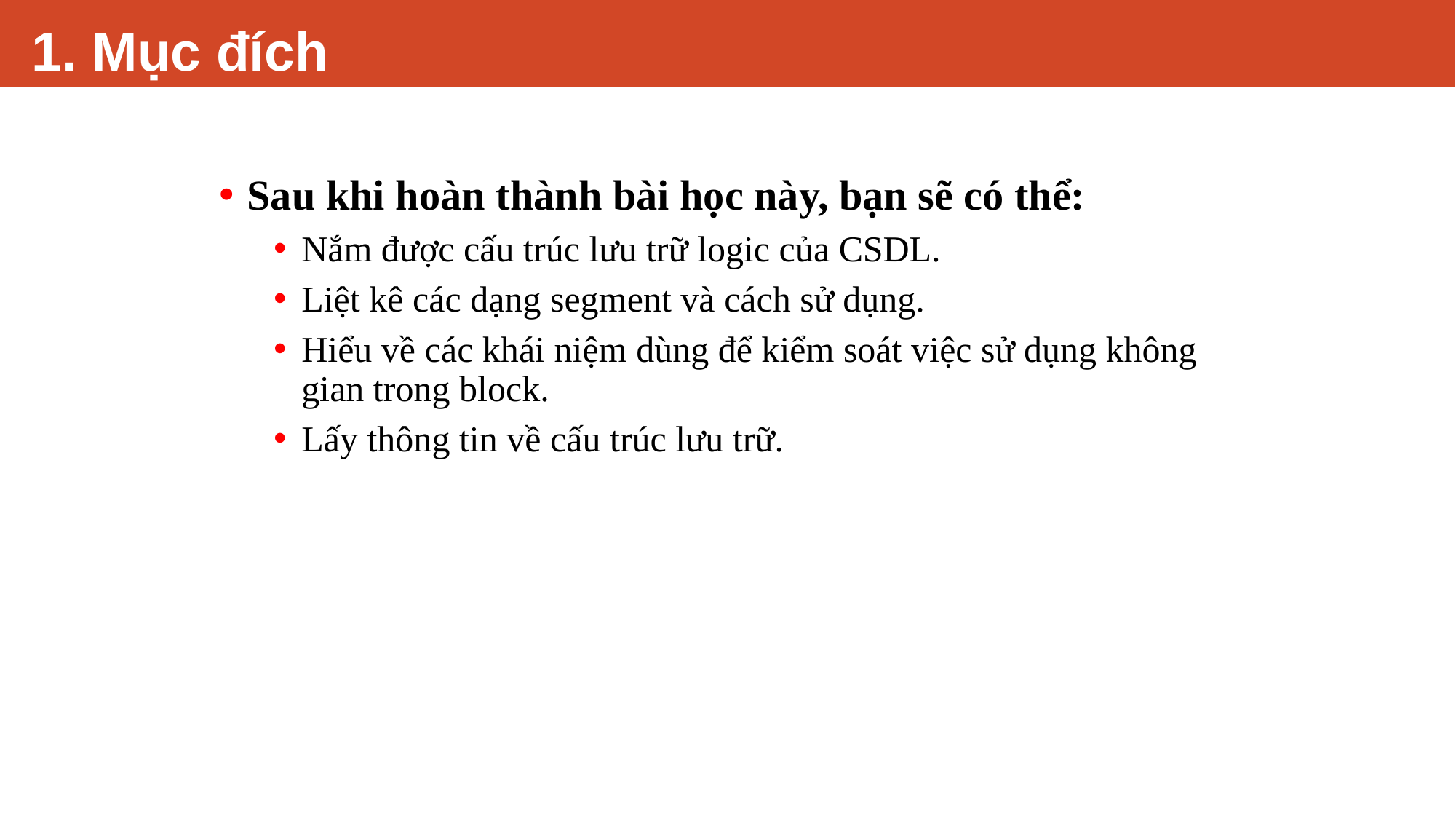

# 1. Mục đích
Mục đích
Sau khi hoàn thành bài học này, bạn sẽ có thể:
Nắm được cấu trúc lưu trữ logic của CSDL.
Liệt kê các dạng segment và cách sử dụng.
Hiểu về các khái niệm dùng để kiểm soát việc sử dụng không gian trong block.
Lấy thông tin về cấu trúc lưu trữ.